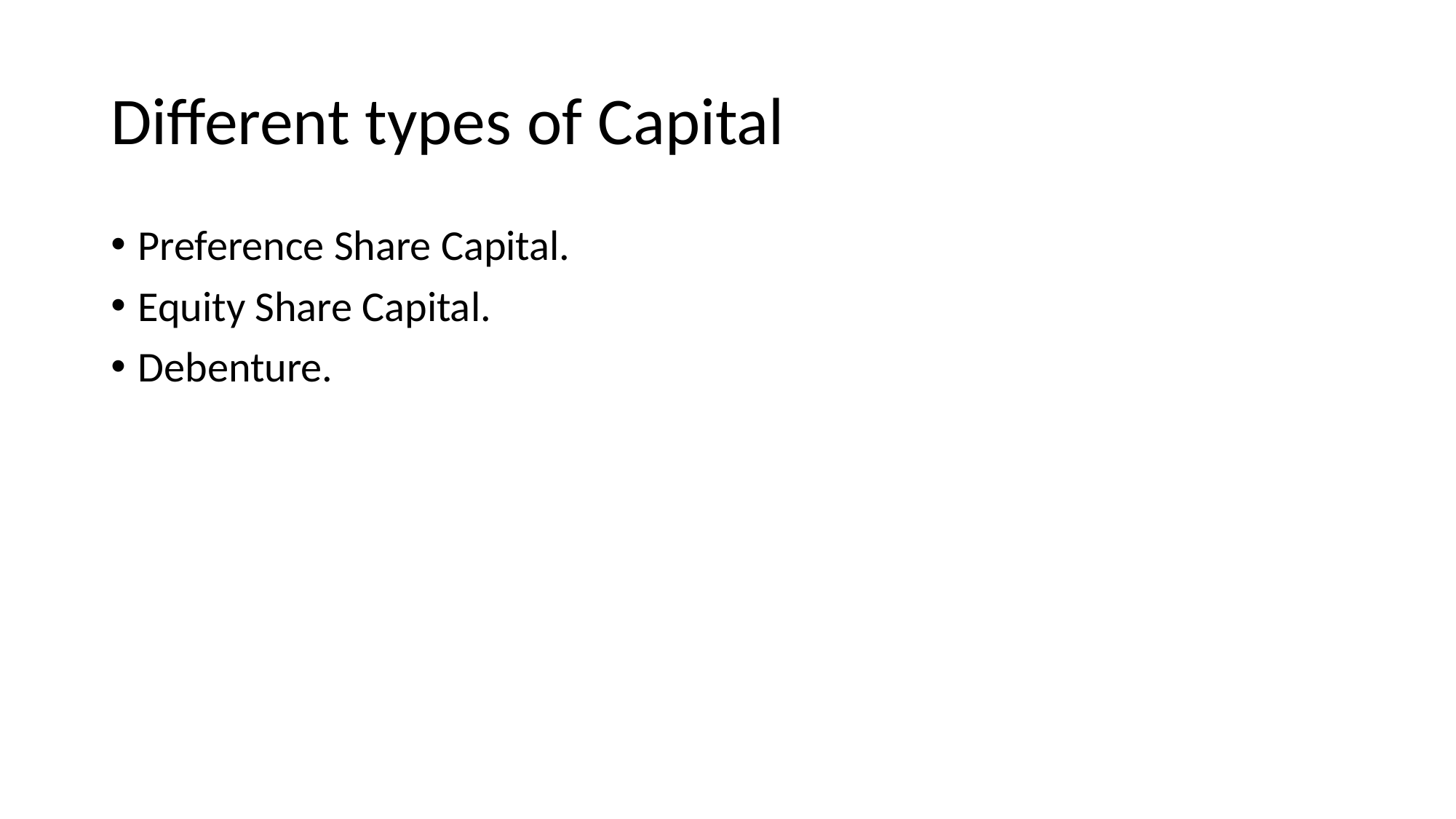

# Different types of Capital
Preference Share Capital.
Equity Share Capital.
Debenture.